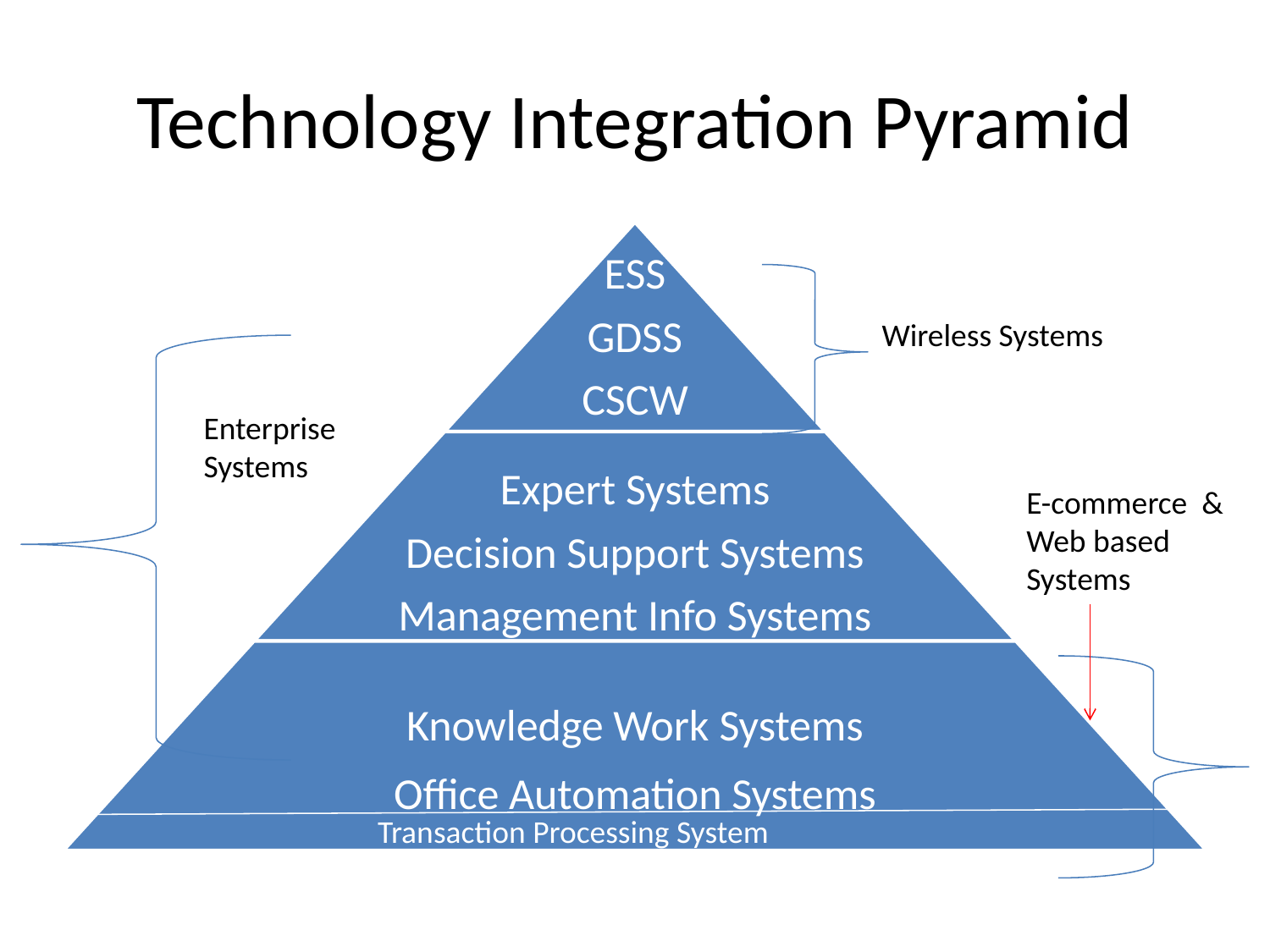

# Technology Integration Pyramid
ESS
GDSS
CSCWS
Expert Systems
Decision Support Systems
Management Info Systems
Knowledge Work Systems
Office Automation Systems

Wireless Systems

Enterprise
Systems
E-commerce  &
Web based
Systems

Transaction Processing System